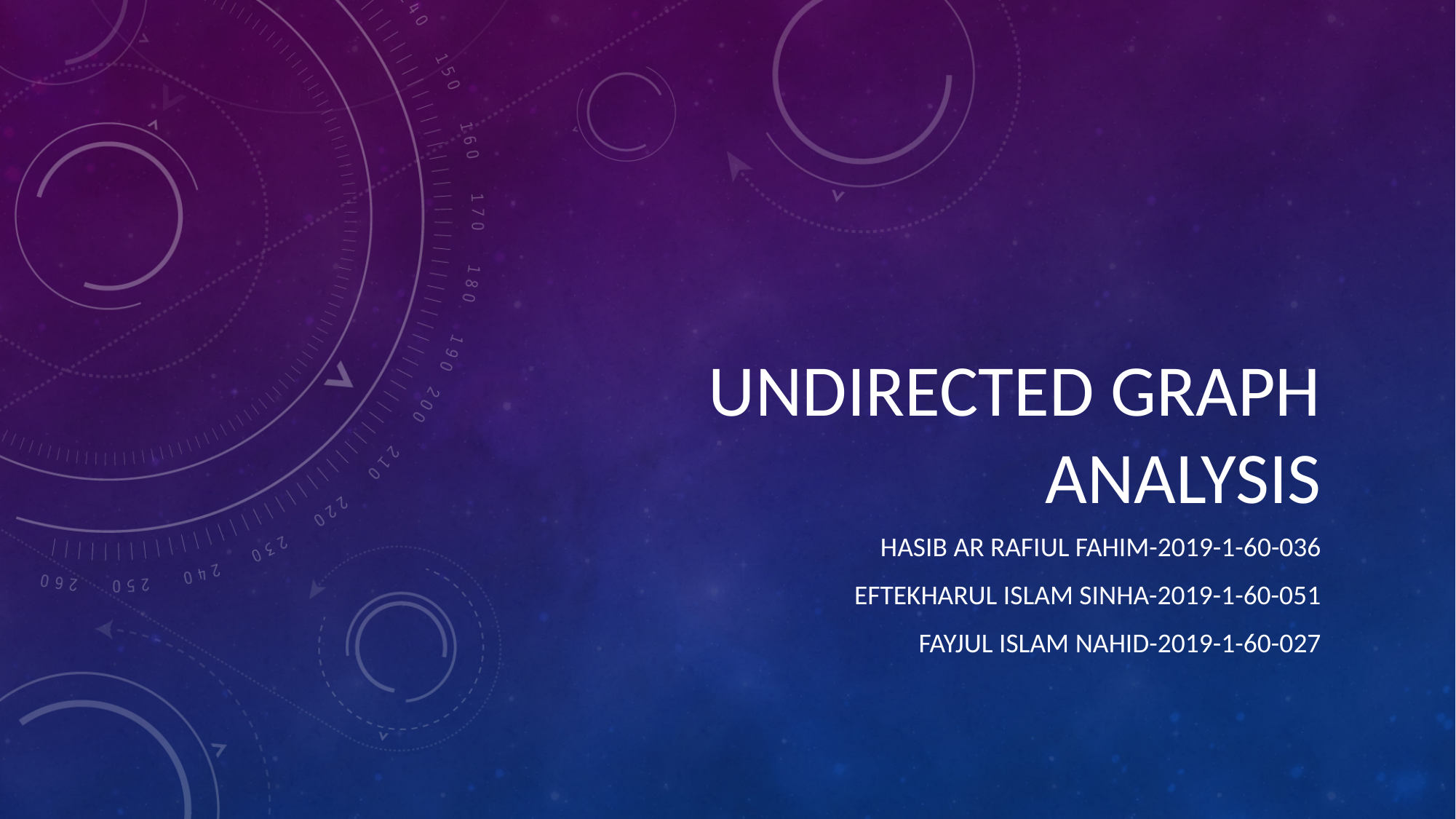

# Undirected Graph Analysis
Hasib ar rafiul Fahim-2019-1-60-036
Eftekharul Islam Sinha-2019-1-60-051
Fayjul islam nahid-2019-1-60-027